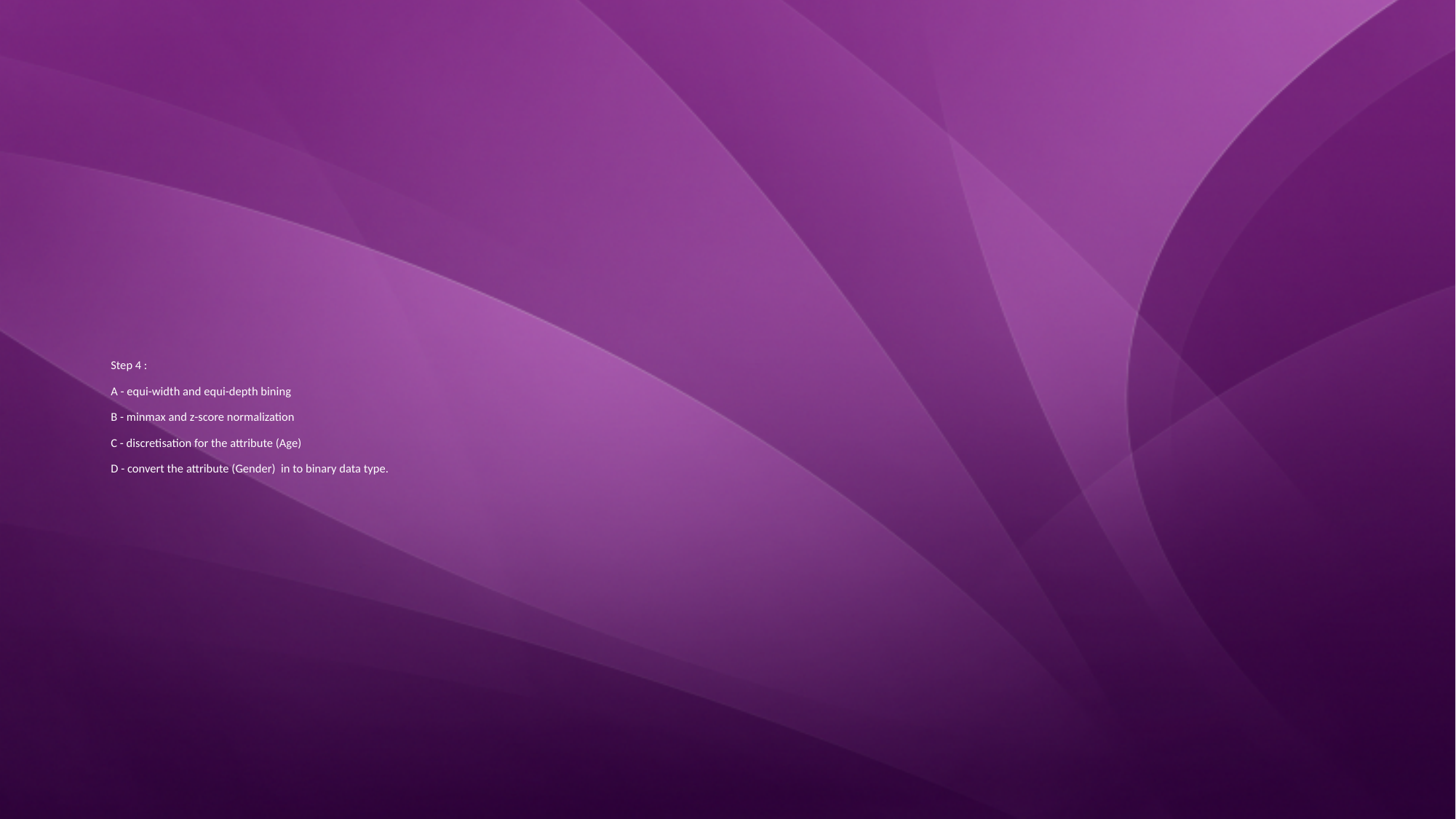

# Step 4 : A - equi-width and equi-depth bining B - minmax and z-score normalization C - discretisation for the attribute (Age) D - convert the attribute (Gender)  in to binary data type.